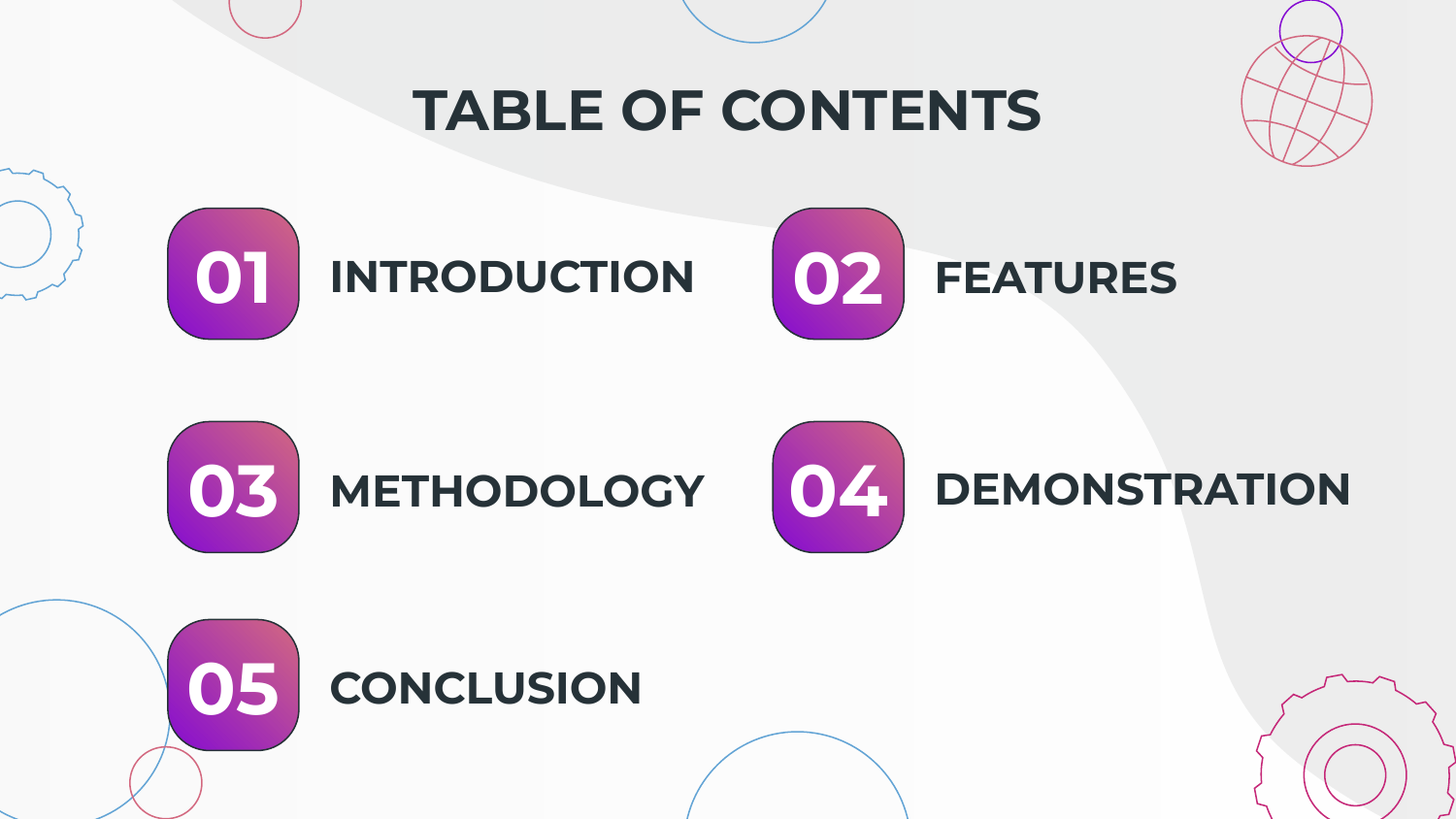

TABLE OF CONTENTS

01
02
# INTRODUCTION
FEATURES

03
04
DEMONSTRATION
METHODOLOGY

05
CONCLUSION